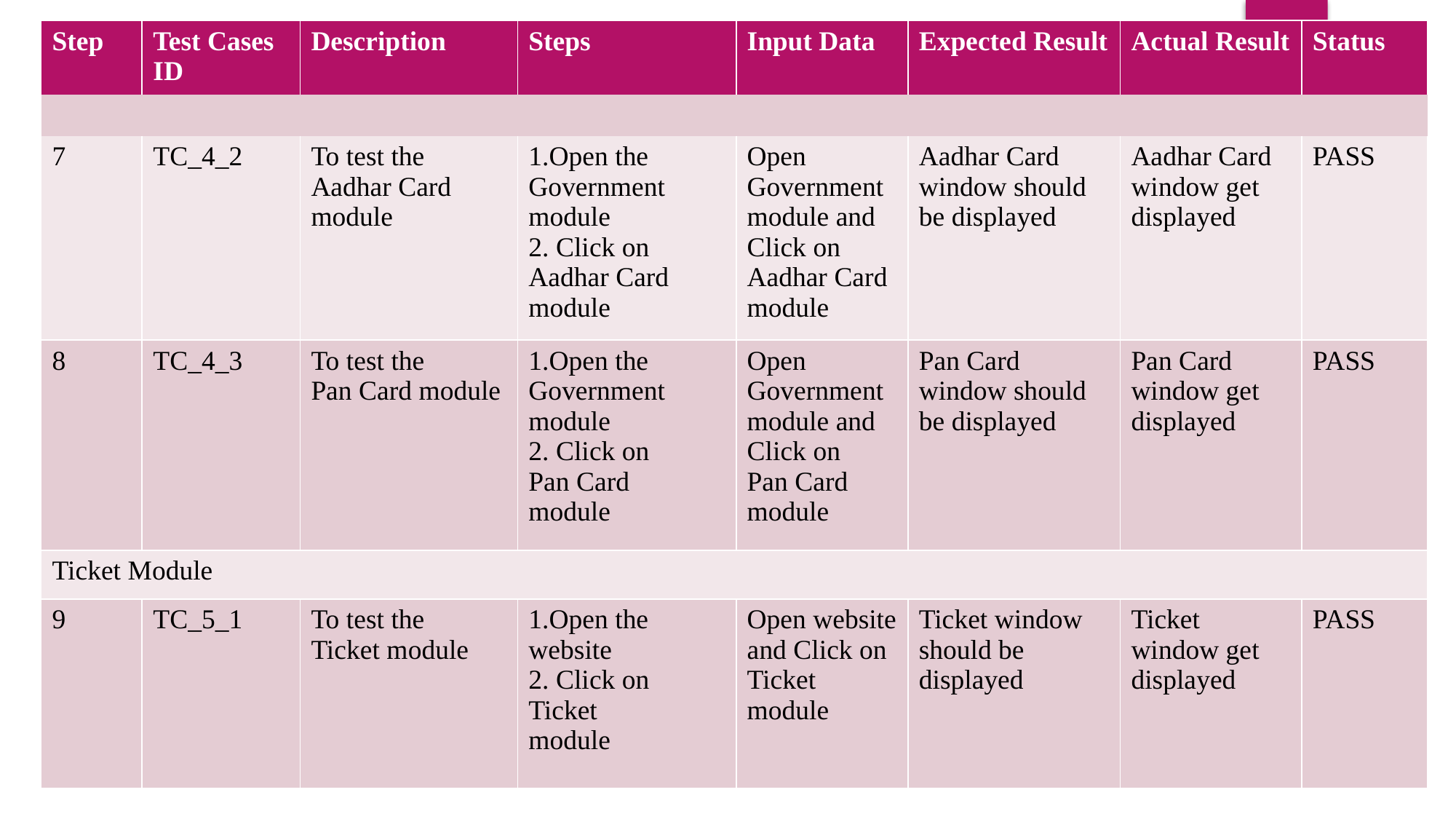

| Step | Test Cases ID | Description | Steps | Input Data | Expected Result | Actual Result | Status |
| --- | --- | --- | --- | --- | --- | --- | --- |
|  |  |  |  |  |  |  |  |
| 7 | TC\_4\_2 | To test the Aadhar Card module | 1.Open the Government module 2. Click on Aadhar Card module | Open Government module and Click on Aadhar Card module | Aadhar Card window should be displayed | Aadhar Card window get displayed | PASS |
| 8 | TC\_4\_3 | To test the Pan Card module | 1.Open the Government module 2. Click on Pan Card module | Open Government module and Click on Pan Card module | Pan Card window should be displayed | Pan Card window get displayed | PASS |
| Ticket Module |  |  |  |  |  |  |  |
| 9 | TC\_5\_1 | To test the Ticket module | 1.Open the website 2. Click on Ticket module | Open website and Click on Ticket module | Ticket window should be displayed | Ticket window get displayed | PASS |
#